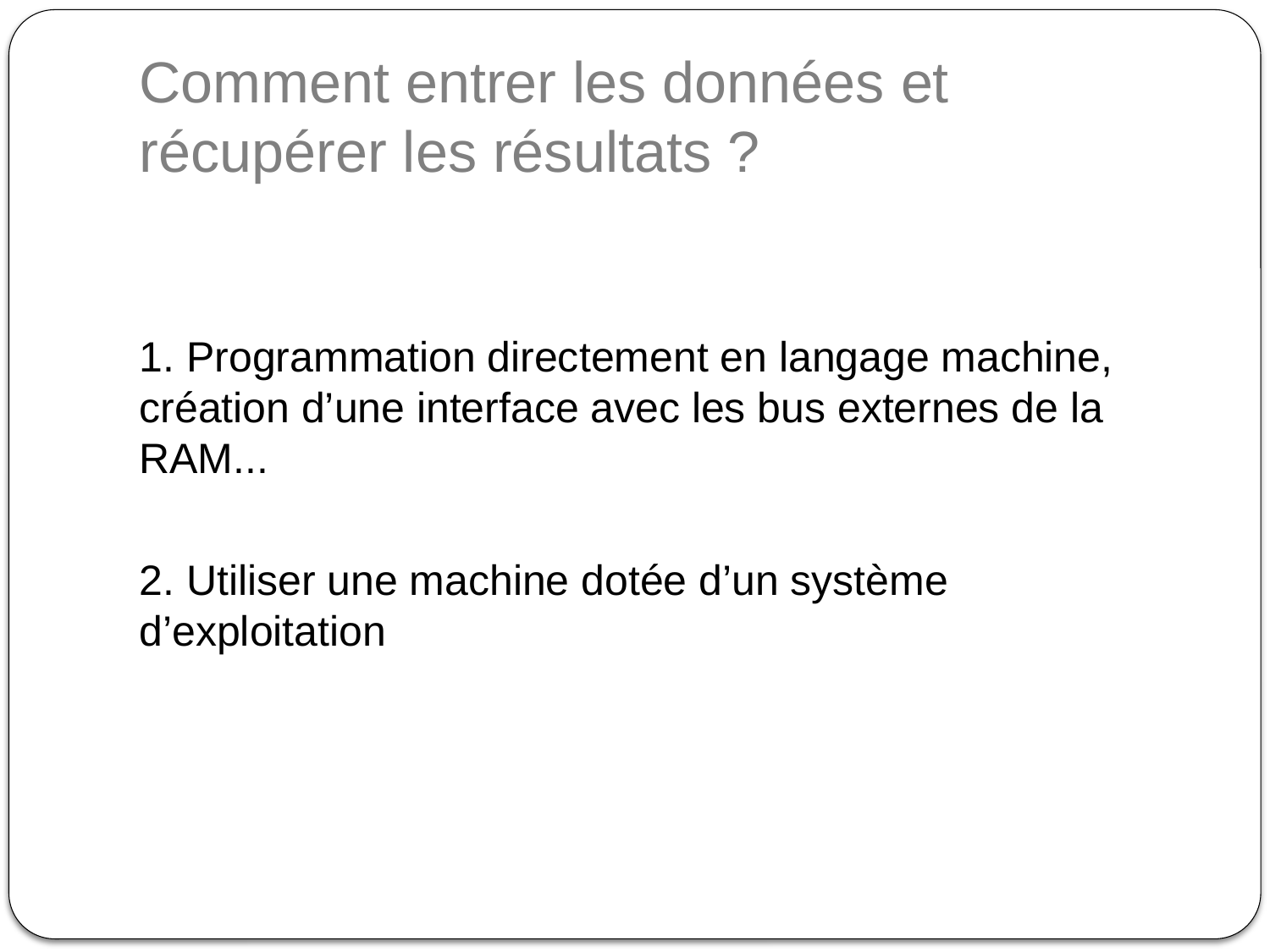

# Comment entrer les données et récupérer les résultats ?

1. Programmation directement en langage machine, création d’une interface avec les bus externes de la RAM...

2. Utiliser une machine dotée d’un système d’exploitation